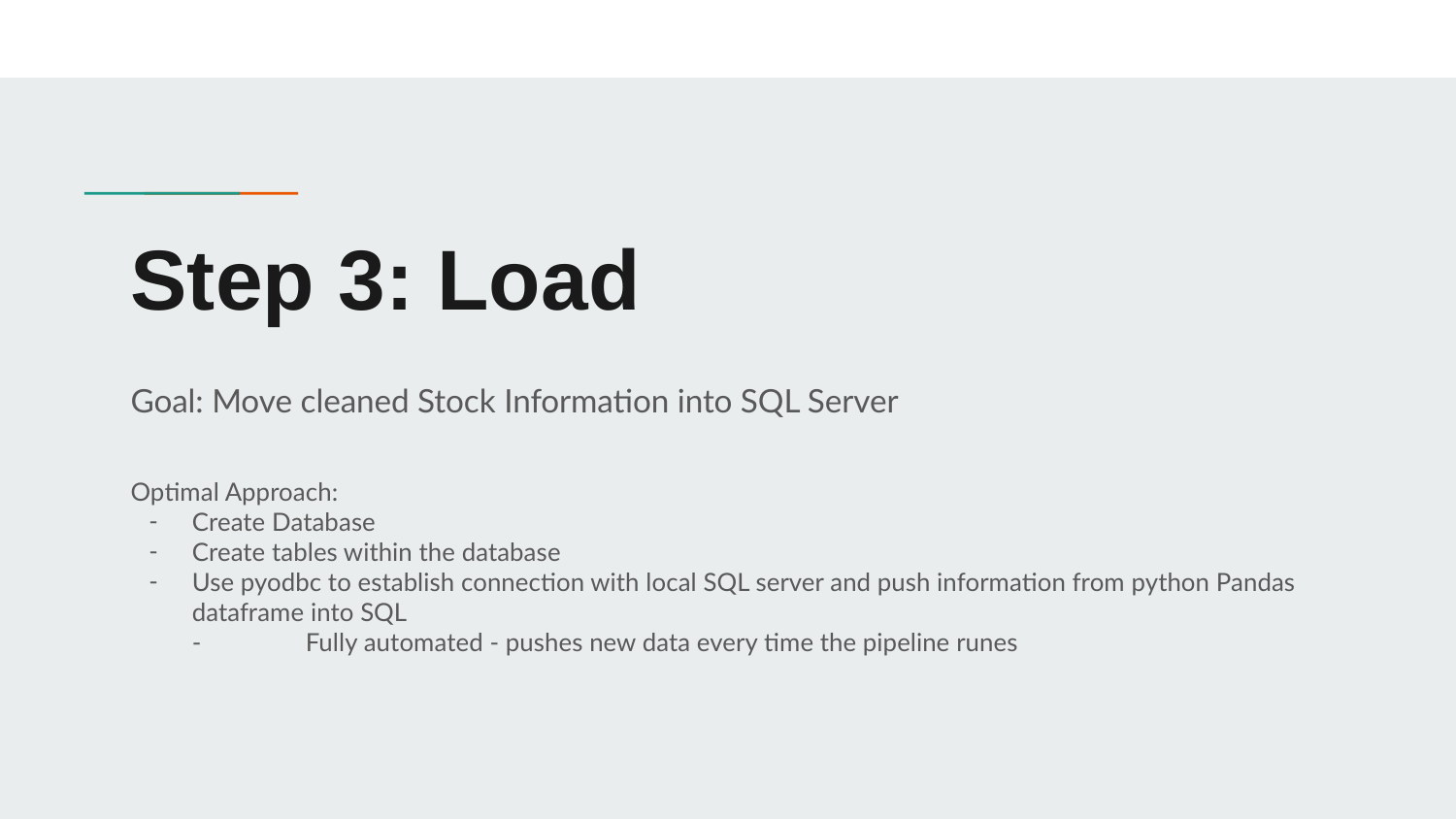

# Step 3: Load
Goal: Move cleaned Stock Information into SQL Server
Optimal Approach:
Create Database
Create tables within the database
Use pyodbc to establish connection with local SQL server and push information from python Pandas dataframe into SQL
-	Fully automated - pushes new data every time the pipeline runes